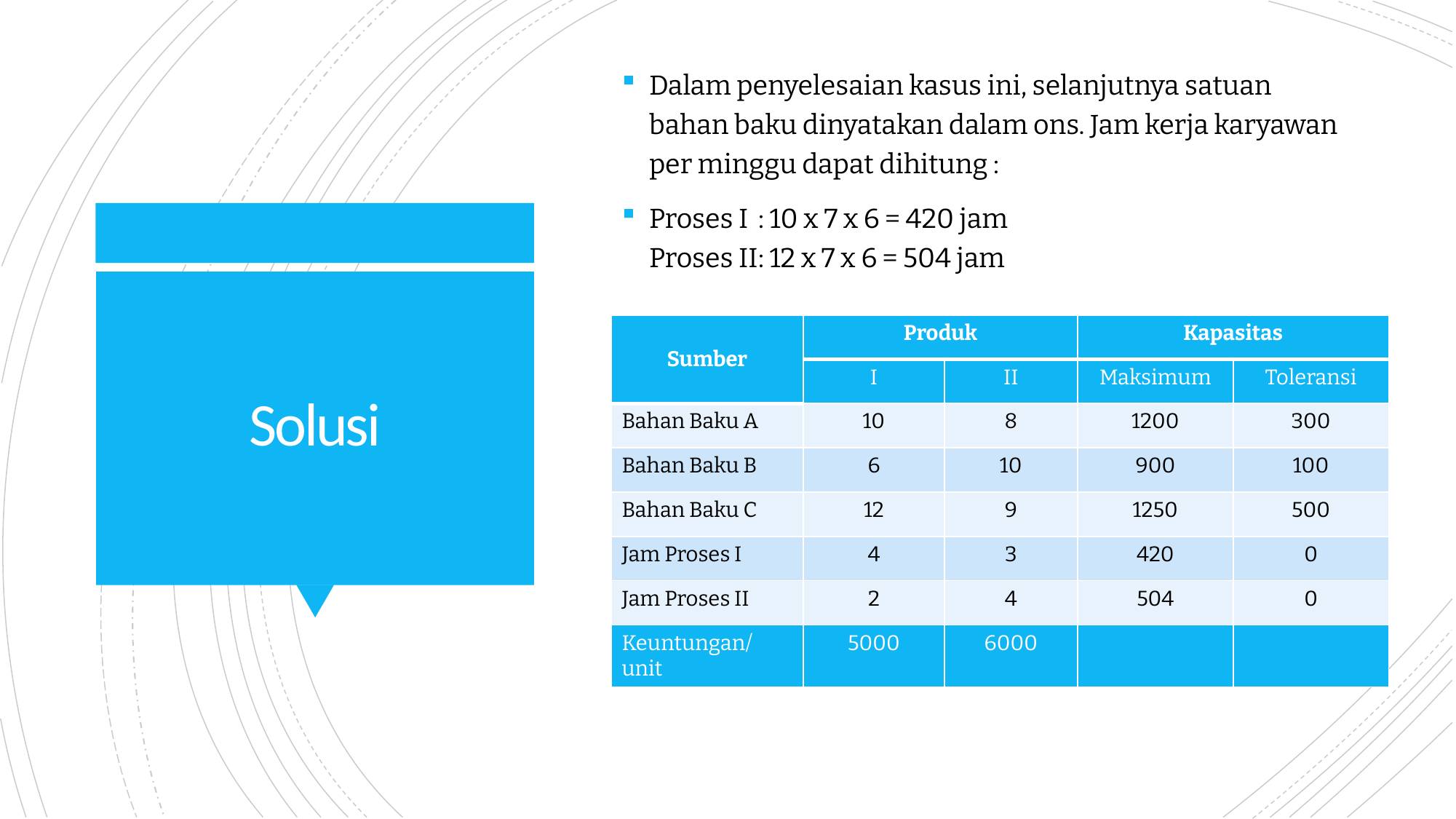

Dalam penyelesaian kasus ini, selanjutnya satuan bahan baku dinyatakan dalam ons. Jam kerja karyawan per minggu dapat dihitung :
Proses I	: 10 x 7 x 6 = 420 jam
Proses II	: 12 x 7 x 6 = 504 jam

# Solusi
| Sumber | Produk |  | Kapasitas |  |
| --- | --- | --- | --- | --- |
|  | I | II | Maksimum | Toleransi |
| Bahan Baku A | 10 | 8 | 1200 | 300 |
| Bahan Baku B | 6 | 10 | 900 | 100 |
| Bahan Baku C | 12 | 9 | 1250 | 500 |
| Jam Proses I | 4 | 3 | 420 | 0 |
| Jam Proses II | 2 | 4 | 504 | 0 |
| Keuntungan/unit | 5000 | 6000 |  |  |